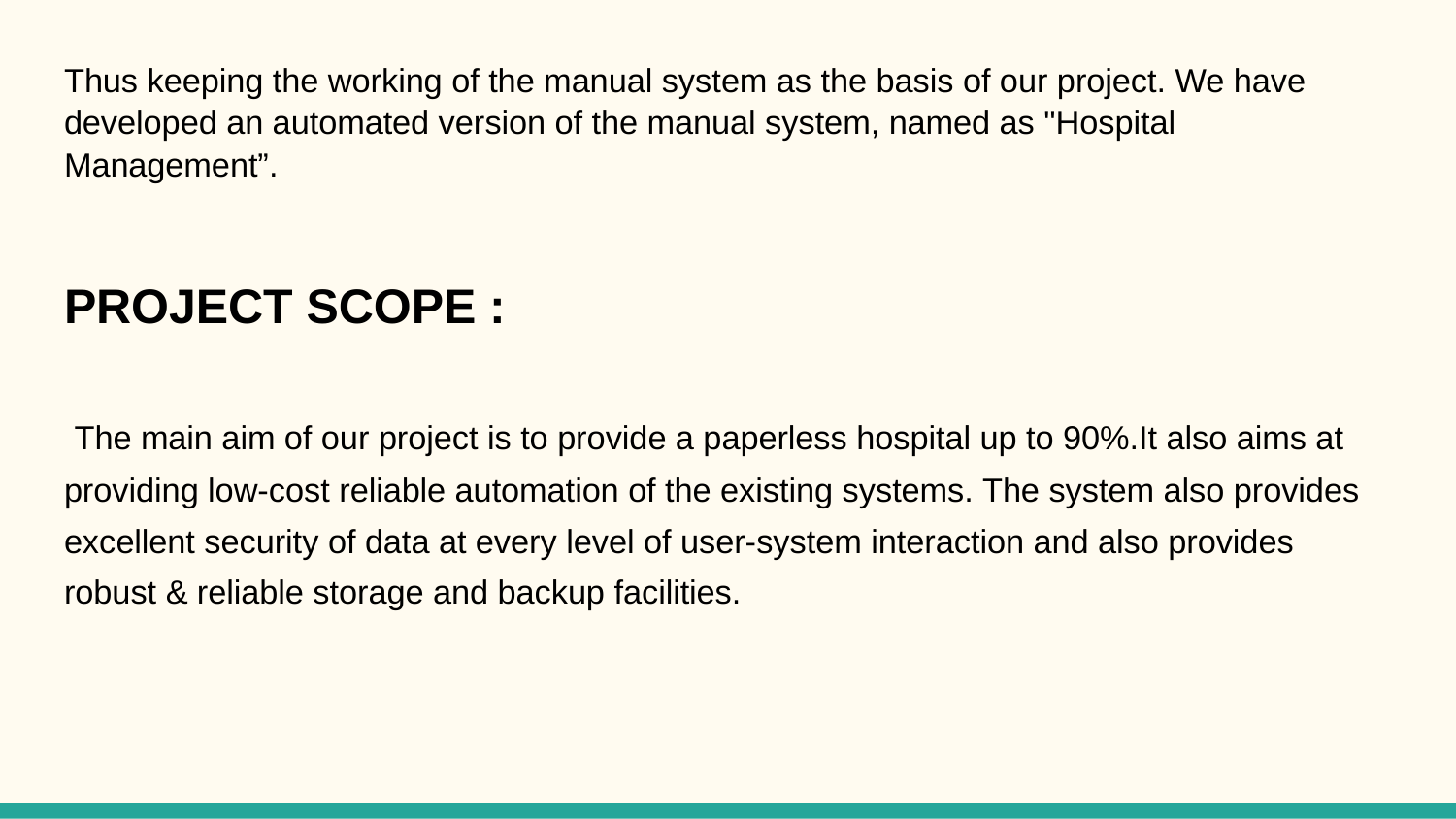

Thus keeping the working of the manual system as the basis of our project. We have developed an automated version of the manual system, named as "Hospital Management”.

PROJECT SCOPE :

 The main aim of our project is to provide a paperless hospital up to 90%.It also aims at providing low-cost reliable automation of the existing systems. The system also provides excellent security of data at every level of user-system interaction and also provides robust & reliable storage and backup facilities.